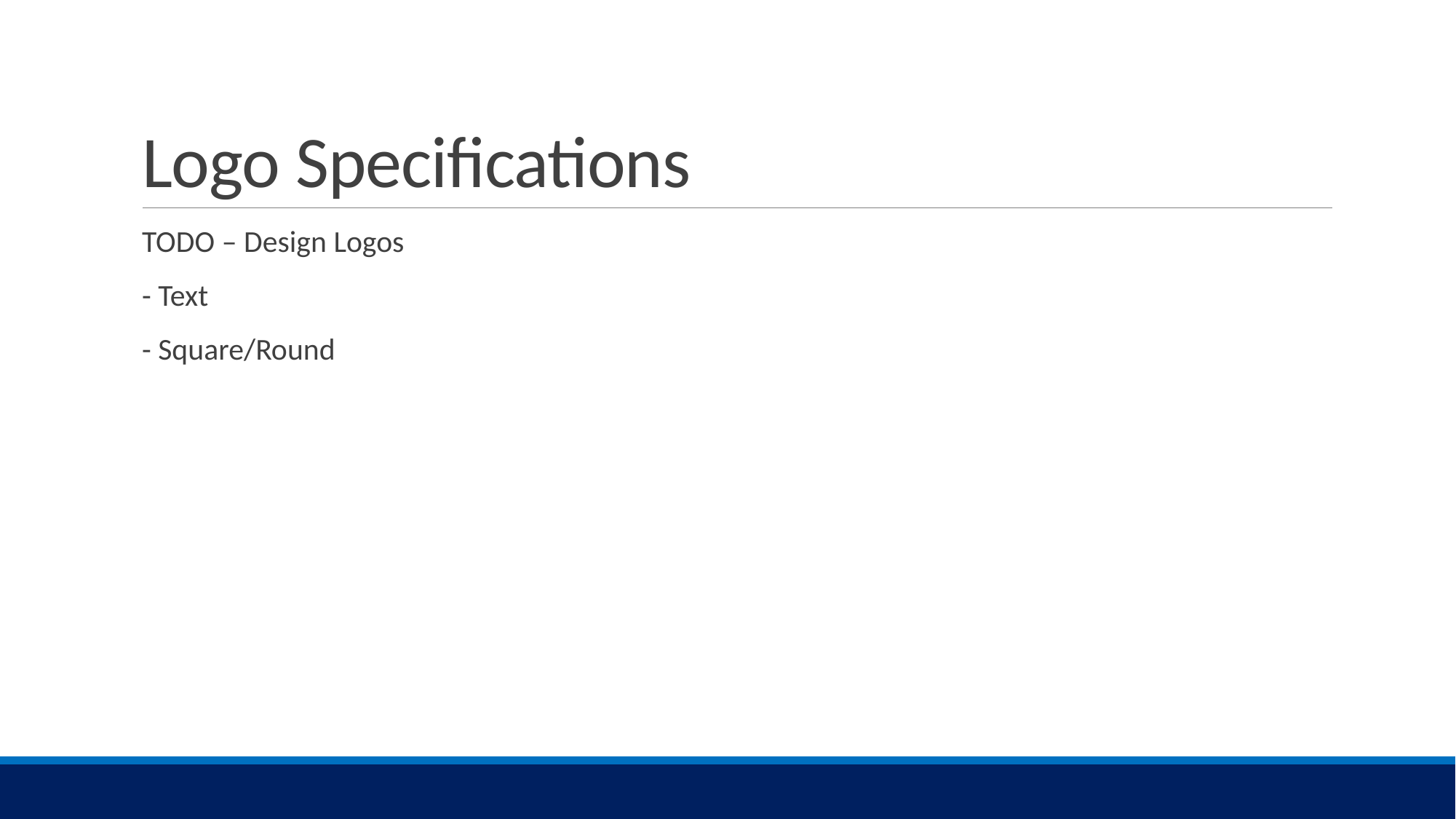

# Logo Specifications
TODO – Design Logos
- Text
- Square/Round